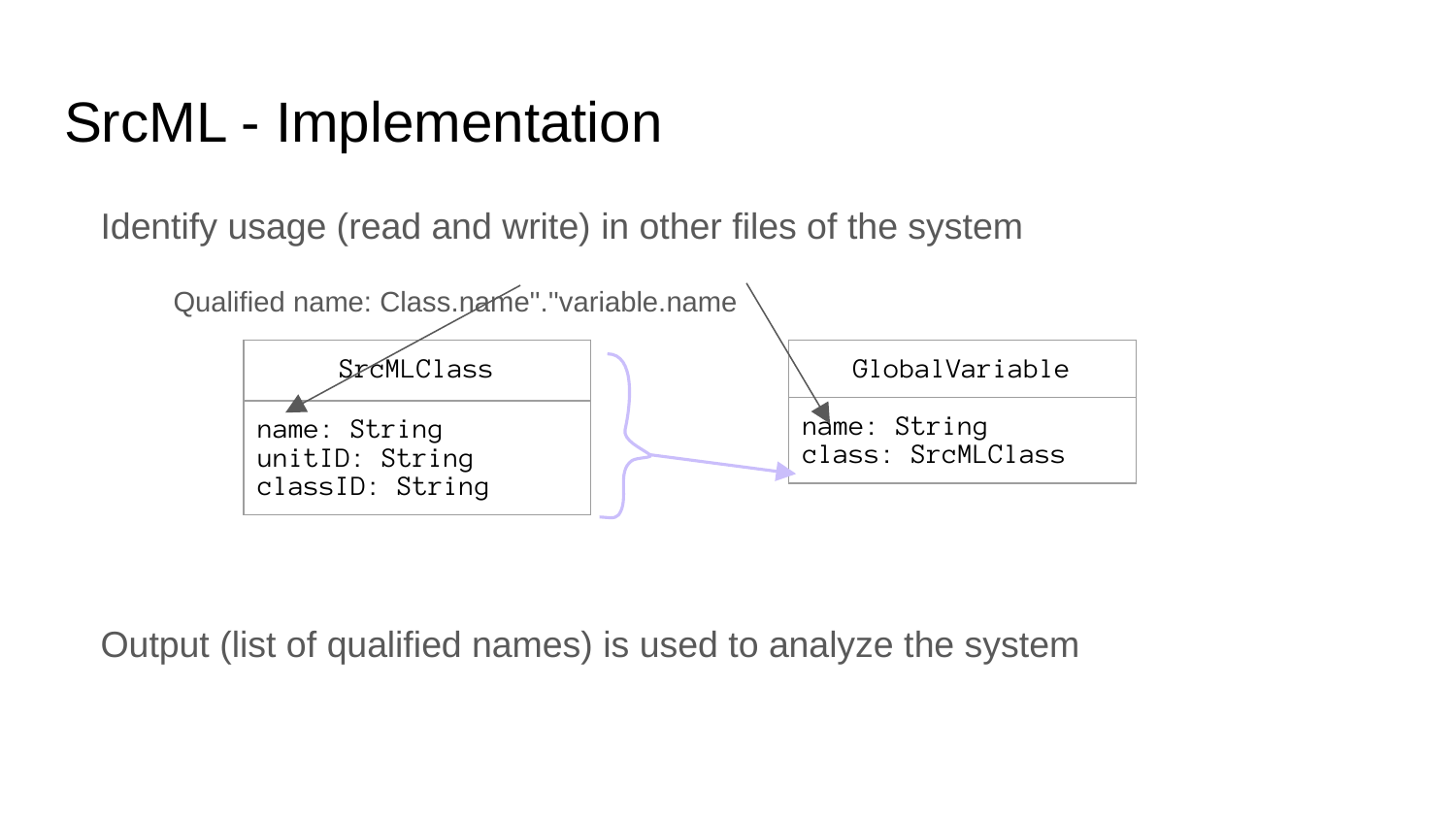

# SrcML - Implementation

Identify usage (read and write) in other files of the system
Qualified name: Class.name''.''variable.name

| SrcMLClass |
| --- |
| name: String unitID: String classID: String |
| GlobalVariable |
| --- |
| name: String class: SrcMLClass |
Output (list of qualified names) is used to analyze the system